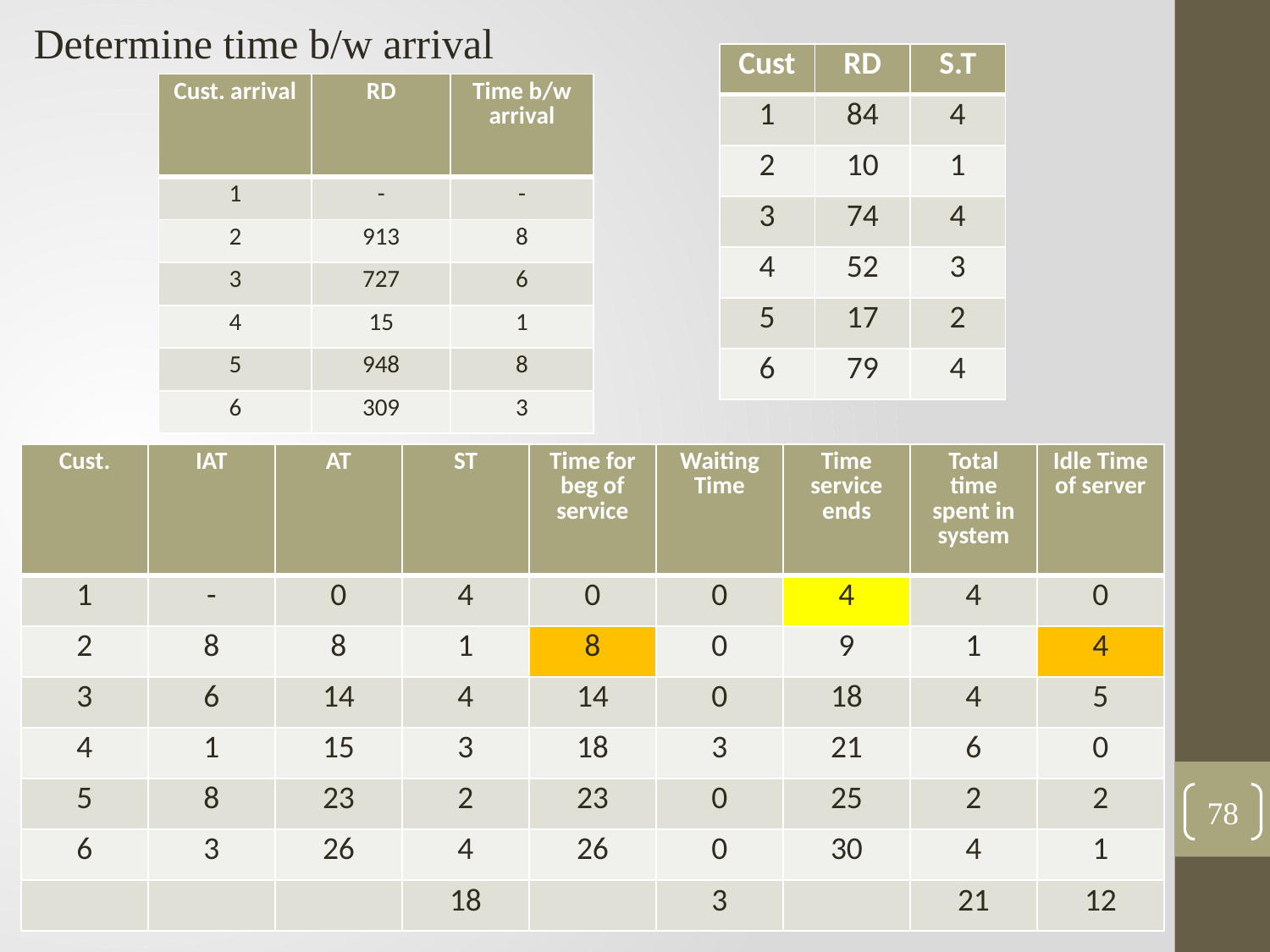

Determine time b/w arrival
| Cust | RD | S.T |
| --- | --- | --- |
| 1 | 84 | 4 |
| 2 | 10 | 1 |
| 3 | 74 | 4 |
| 4 | 52 | 3 |
| 5 | 17 | 2 |
| 6 | 79 | 4 |
| Cust. arrival | RD | Time b/w arrival |
| --- | --- | --- |
| 1 | - | - |
| 2 | 913 | 8 |
| 3 | 727 | 6 |
| 4 | 15 | 1 |
| 5 | 948 | 8 |
| 6 | 309 | 3 |
| Cust. | IAT | AT | ST | Time for beg of service | Waiting Time | Time service ends | Total time spent in system | Idle Time of server |
| --- | --- | --- | --- | --- | --- | --- | --- | --- |
| 1 | - | 0 | 4 | 0 | 0 | 4 | 4 | 0 |
| 2 | 8 | 8 | 1 | 8 | 0 | 9 | 1 | 4 |
| 3 | 6 | 14 | 4 | 14 | 0 | 18 | 4 | 5 |
| 4 | 1 | 15 | 3 | 18 | 3 | 21 | 6 | 0 |
| 5 | 8 | 23 | 2 | 23 | 0 | 25 | 2 | 2 |
| 6 | 3 | 26 | 4 | 26 | 0 | 30 | 4 | 1 |
|  |  |  | 18 |  | 3 |  | 21 | 12 |
78